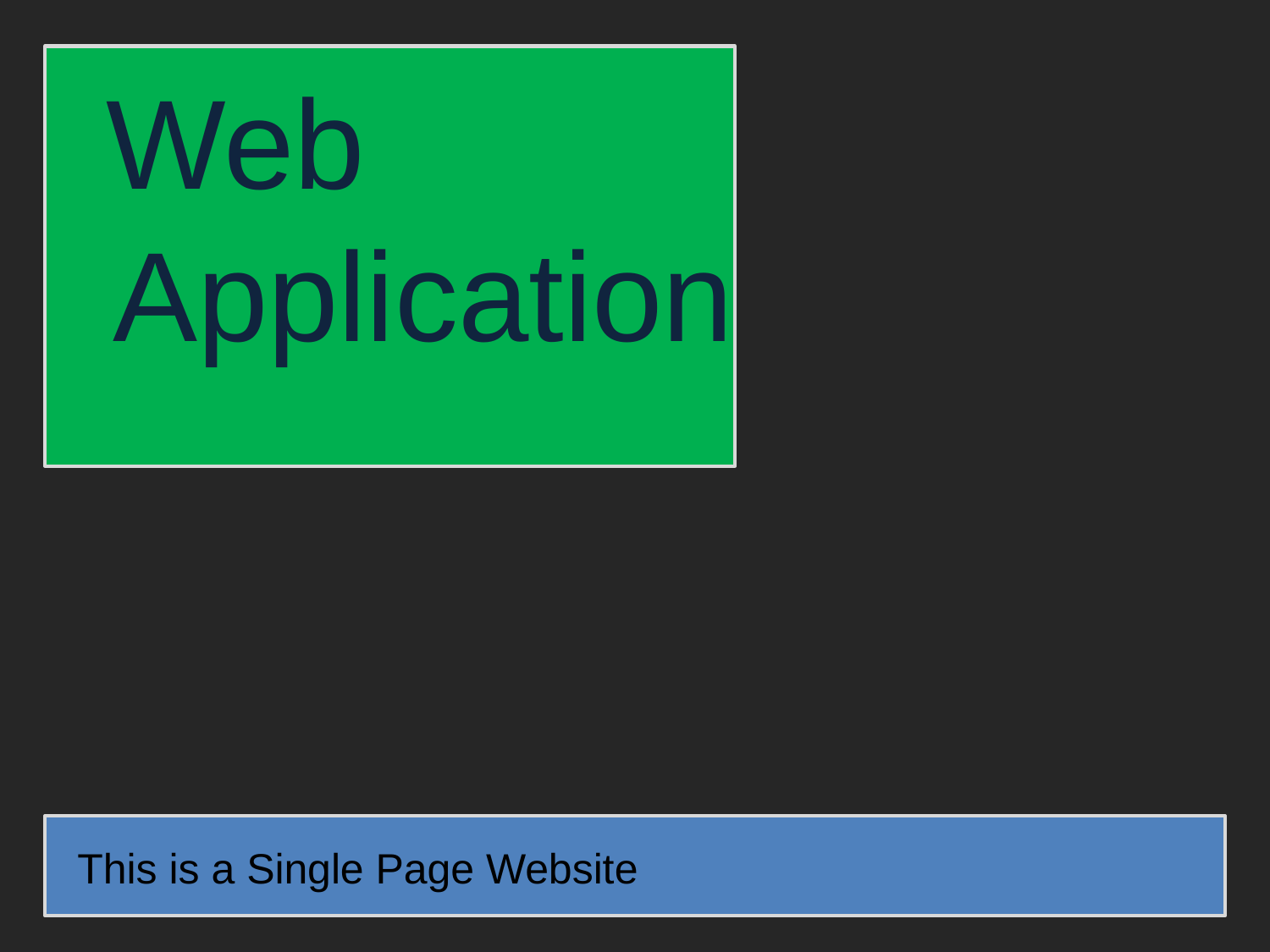

Web
 Application

This is a Single Page Website